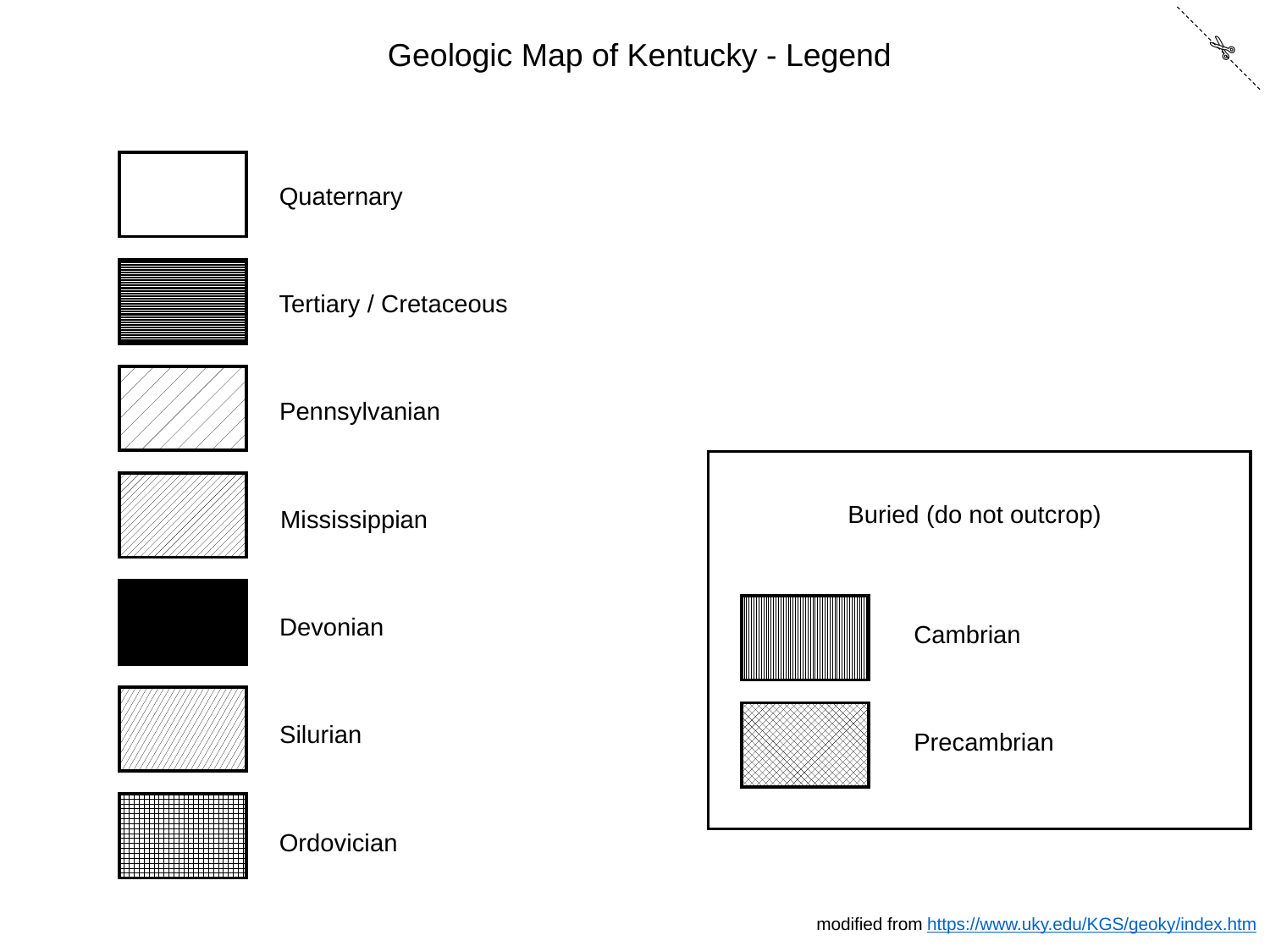

✄
Geologic Map of Kentucky - Legend

Quaternary

Tertiary / Cretaceous

Pennsylvanian

Buried (do not outcrop)
Mississippian

Devonian
Cambrian

Silurian
Precambrian

Ordovician
modified from https://www.uky.edu/KGS/geoky/index.htm